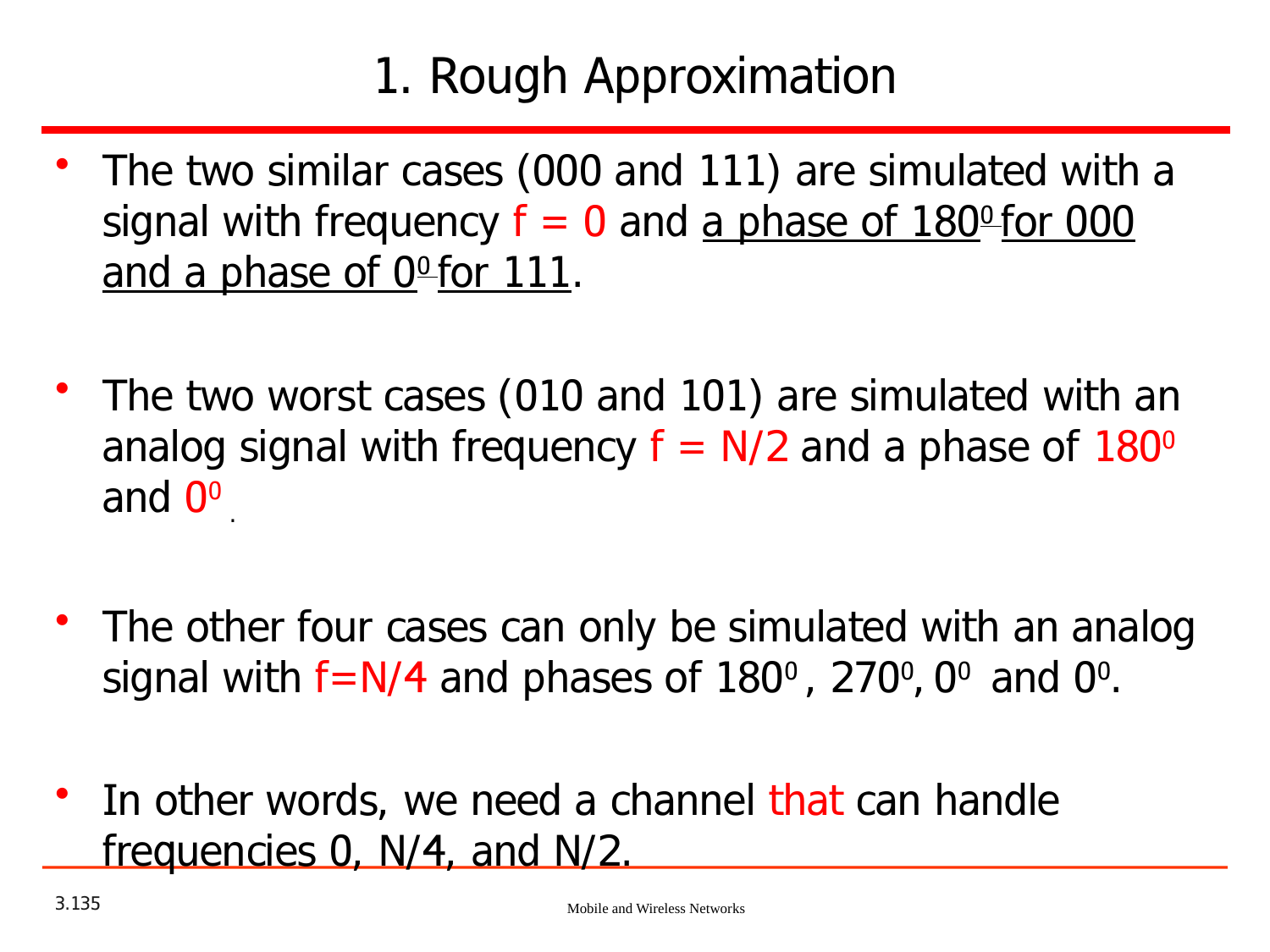

# 1. Rough Approximation
The two similar cases (000 and 111) are simulated with a signal with frequency f = 0 and a phase of 1800 for 000 and a phase of 00 for 111.

The two worst cases (010 and 101) are simulated with an analog signal with frequency f = N/2 and a phase of 1800 and 00 .

The other four cases can only be simulated with an analog signal with f=N/4 and phases of 1800 , 2700, 00  and 00.

In other words, we need a channel that can handle frequencies 0, N/4, and N/2.
3.135
Mobile and Wireless Networks